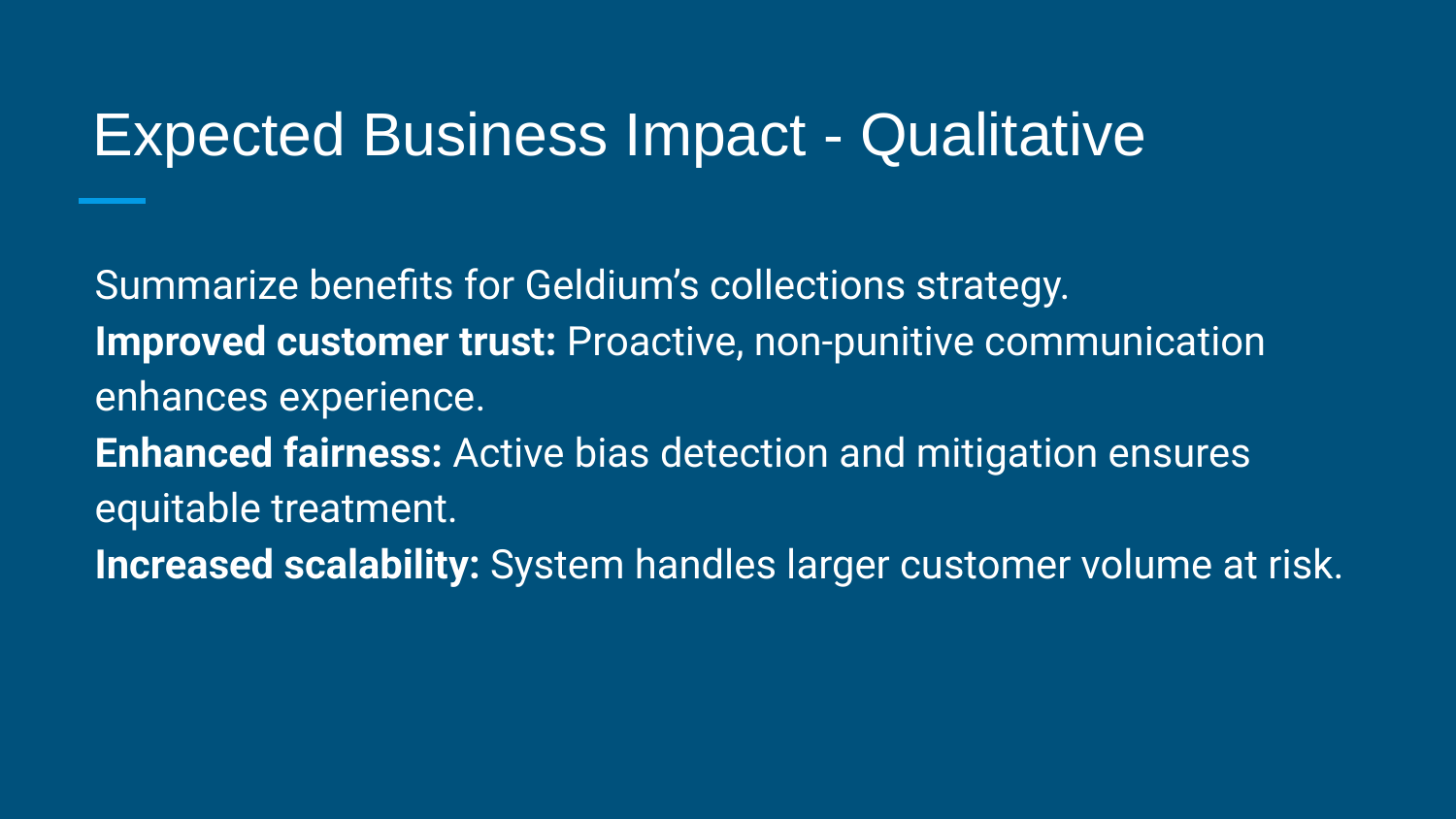

# Expected Business Impact - Qualitative
Summarize benefits for Geldium’s collections strategy.
Improved customer trust: Proactive, non-punitive communication enhances experience.
Enhanced fairness: Active bias detection and mitigation ensures equitable treatment.
Increased scalability: System handles larger customer volume at risk.